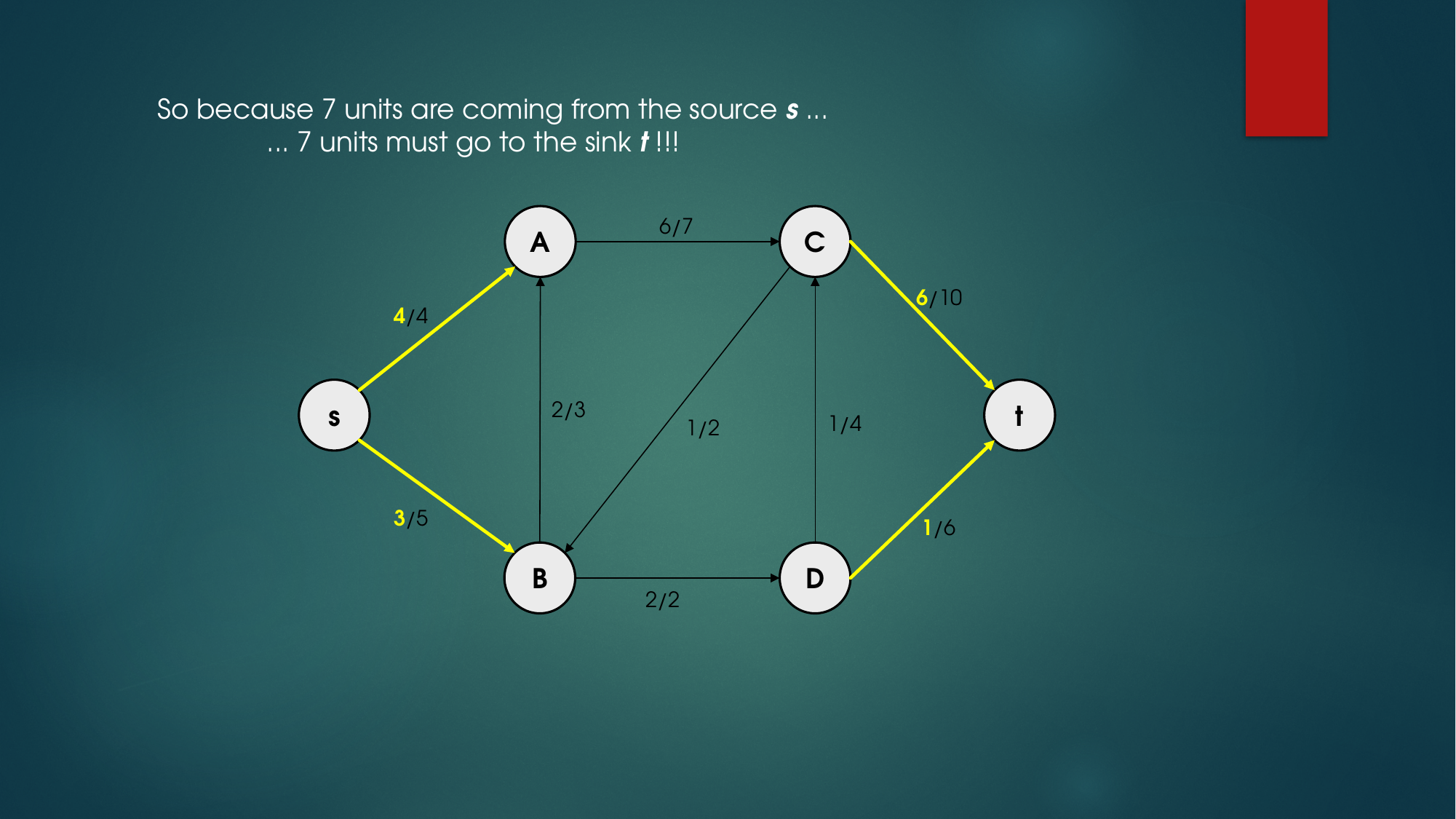

So because 7 units are coming from the source s ...
	... 7 units must go to the sink t !!!
A
C
6/7
6/10
4/4
s
t
2/3
1/4
1/2
3/5
1/6
B
D
2/2